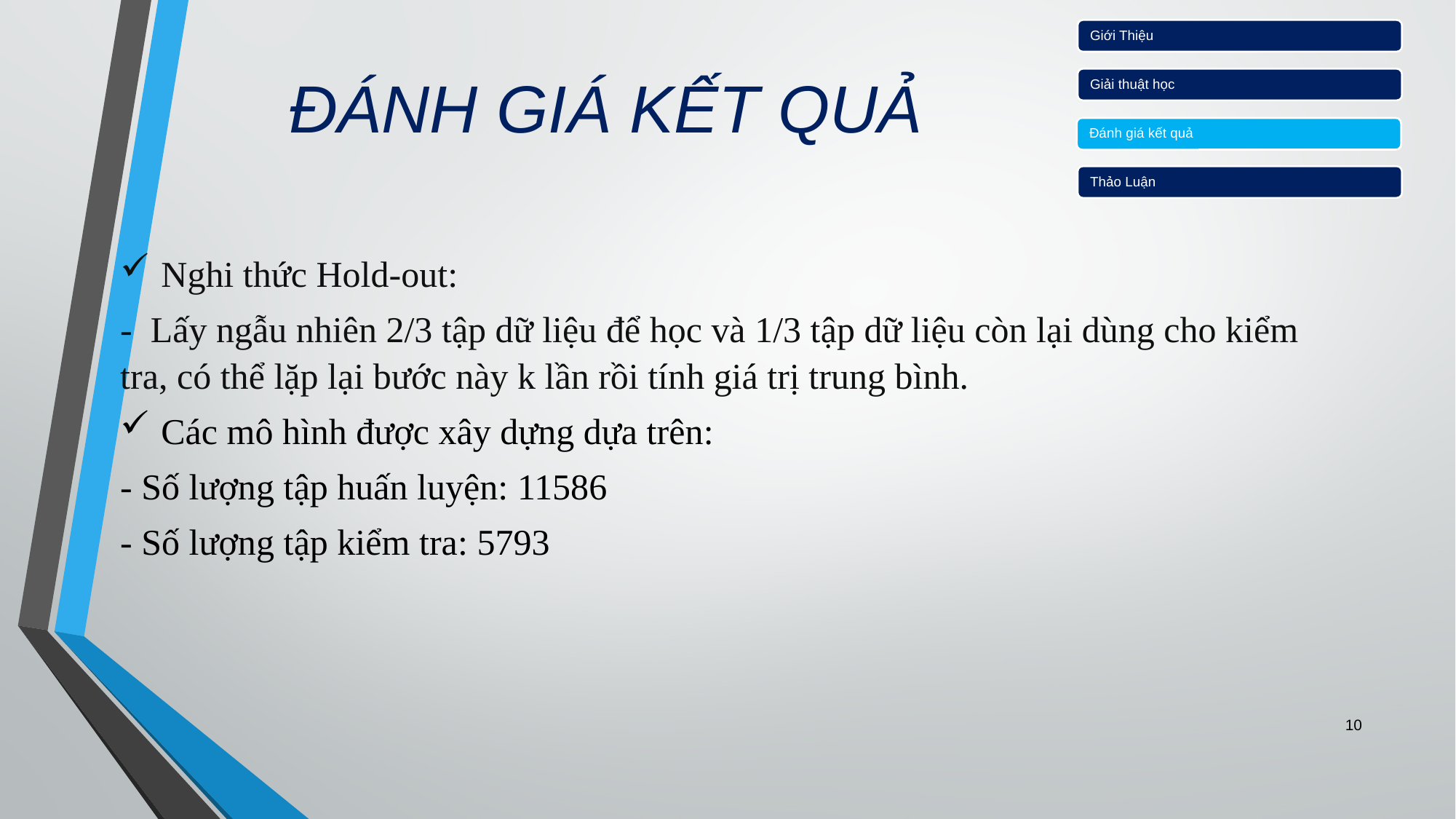

# ĐÁNH GIÁ KẾT QUẢ
Giới Thiệu
Giải thuật học
Đánh giá kết quả
Thảo Luận
Nghi thức Hold-out:
-  Lấy ngẫu nhiên 2/3 tập dữ liệu để học và 1/3 tập dữ liệu còn lại dùng cho kiểm tra, có thể lặp lại bước này k lần rồi tính giá trị trung bình.
Các mô hình được xây dựng dựa trên:
- Số lượng tập huấn luyện: 11586
- Số lượng tập kiểm tra: 5793
10